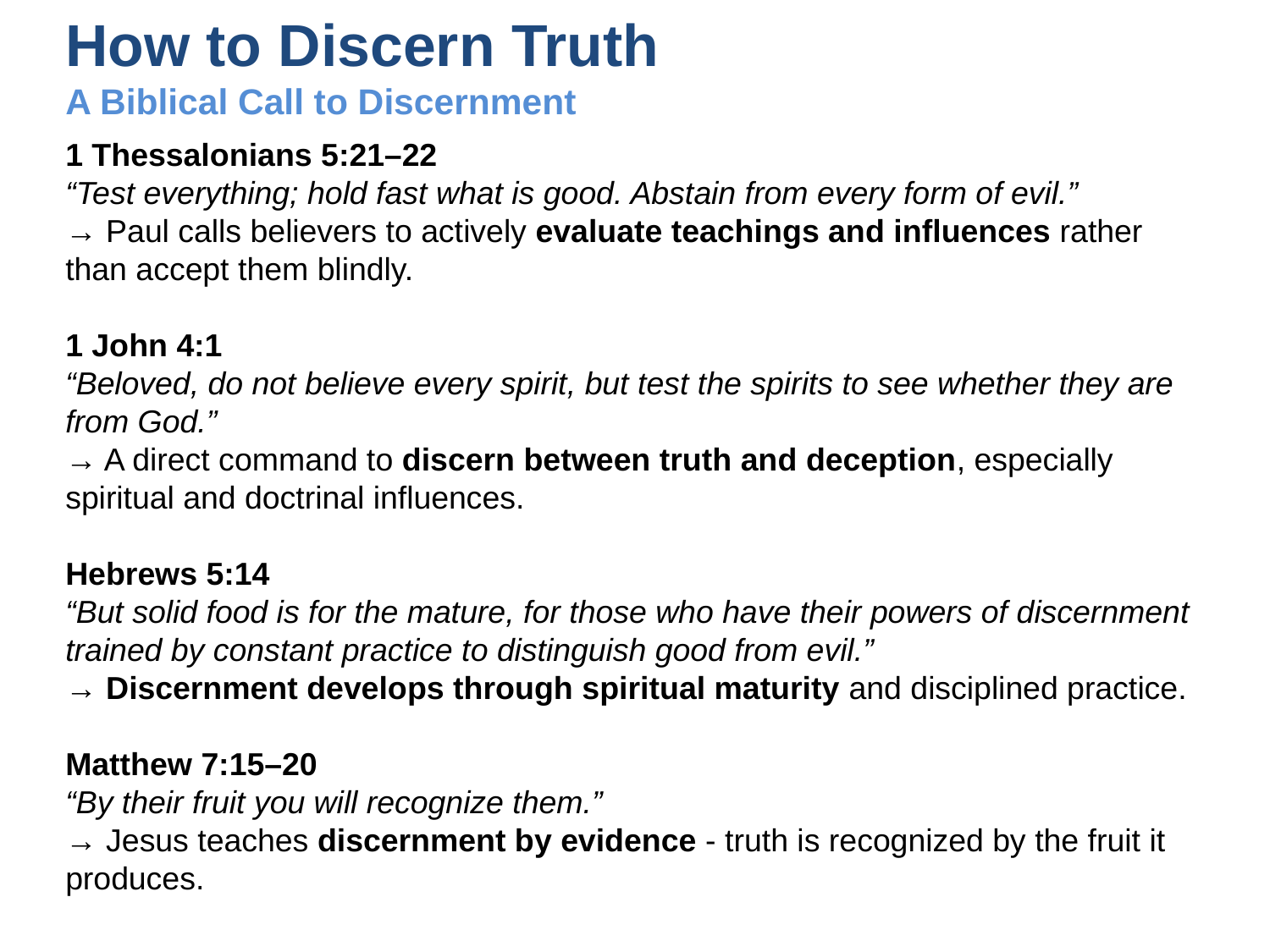

# How to Discern Truth A Biblical Call to Discernment
1 Thessalonians 5:21–22
“Test everything; hold fast what is good. Abstain from every form of evil.”
→ Paul calls believers to actively evaluate teachings and influences rather than accept them blindly.

1 John 4:1
“Beloved, do not believe every spirit, but test the spirits to see whether they are from God.”
→ A direct command to discern between truth and deception, especially spiritual and doctrinal influences.

Hebrews 5:14
“But solid food is for the mature, for those who have their powers of discernment trained by constant practice to distinguish good from evil.”
→ Discernment develops through spiritual maturity and disciplined practice.

Matthew 7:15–20
“By their fruit you will recognize them.”
→ Jesus teaches discernment by evidence - truth is recognized by the fruit it produces.